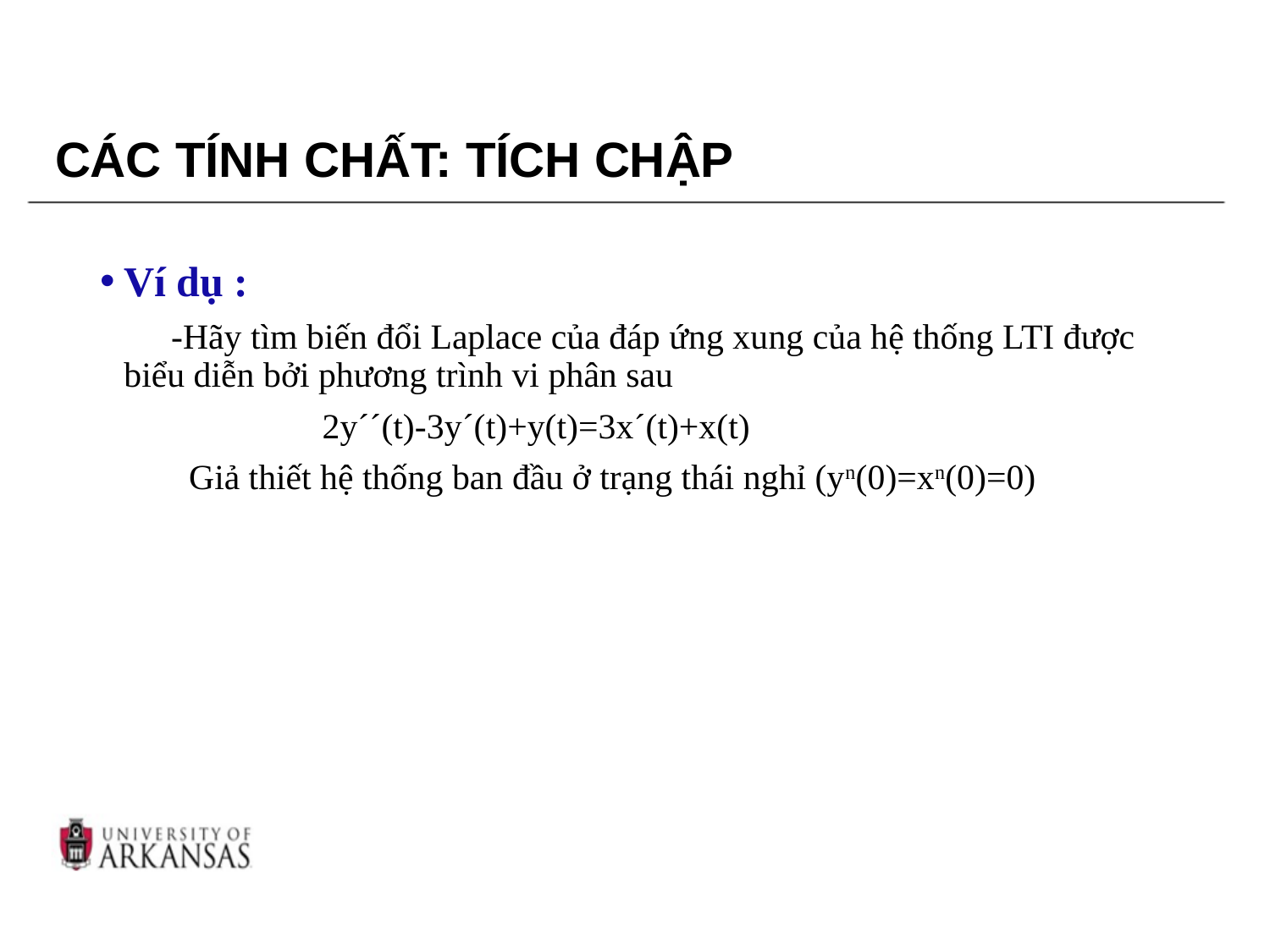

# CÁC TÍNH CHẤT: TÍCH CHẬP
Ví dụ :
        -Hãy tìm biến đổi Laplace của đáp ứng xung của hệ thống LTI được biểu diễn bởi phương trình vi phân sau
                         2y´´(t)-3y´(t)+y(t)=3x´(t)+x(t)
          Giả thiết hệ thống ban đầu ở trạng thái nghỉ (yn(0)=xn(0)=0)